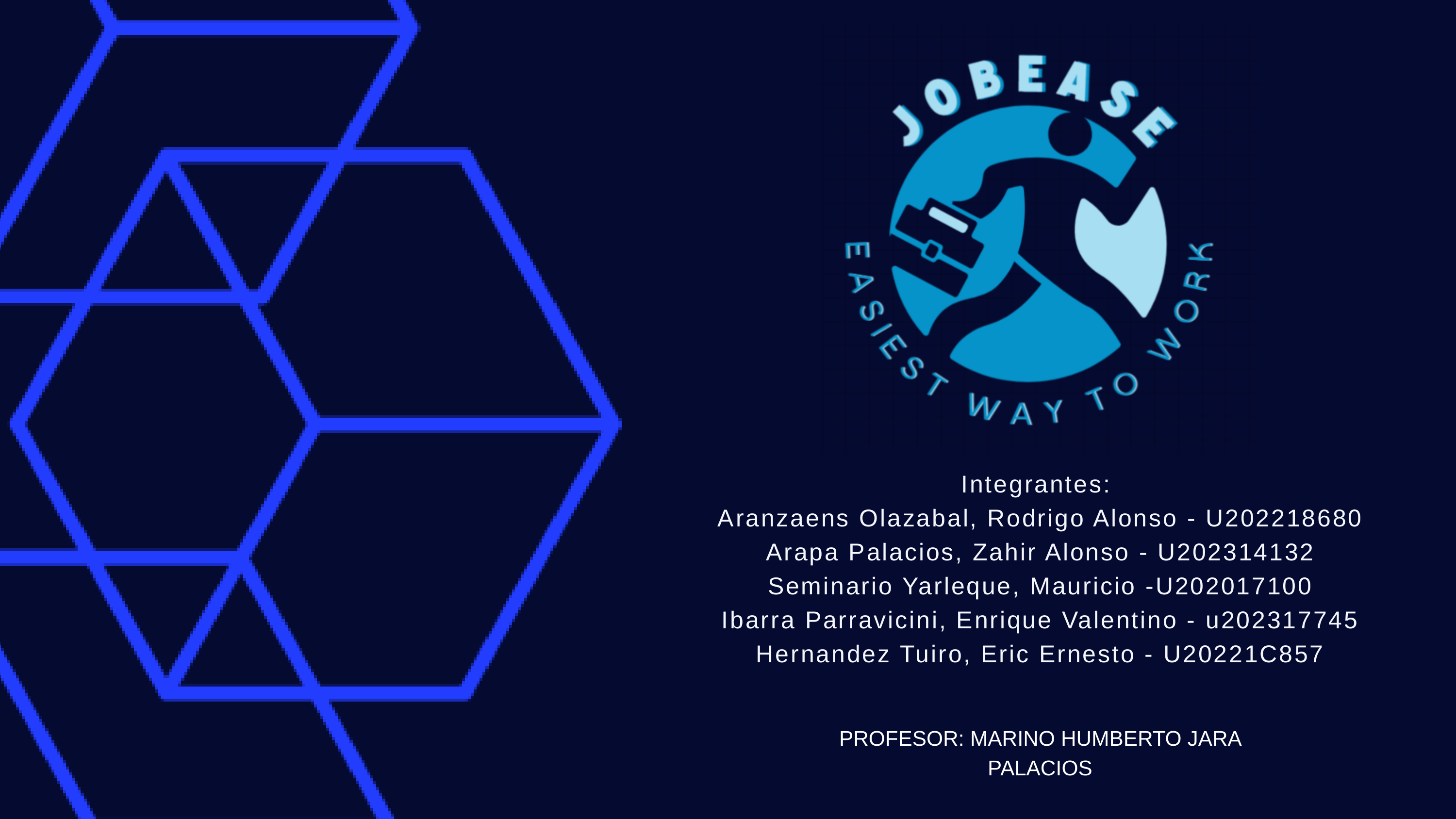

Integrantes:
Aranzaens Olazabal, Rodrigo Alonso - U202218680
Arapa Palacios, Zahir Alonso - U202314132
Seminario Yarleque, Mauricio -U202017100
Ibarra Parravicini, Enrique Valentino - u202317745
Hernandez Tuiro, Eric Ernesto - U20221C857

PROFESOR: MARINO HUMBERTO JARA PALACIOS